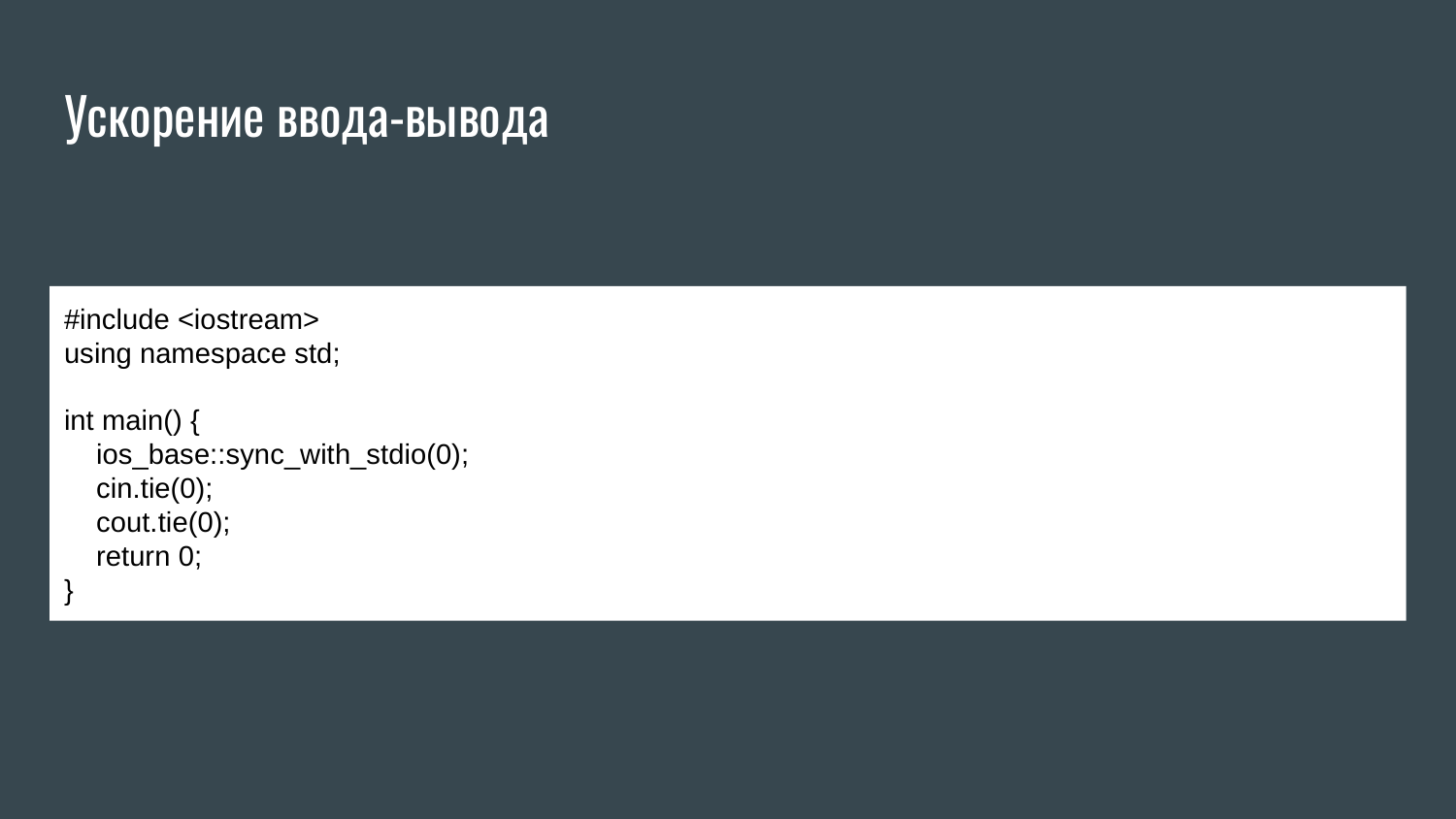

# Ускорение ввода-вывода

#include <iostream>
using namespace std;

int main() {
    ios_base::sync_with_stdio(0);
    cin.tie(0);
    cout.tie(0);
    return 0;
}